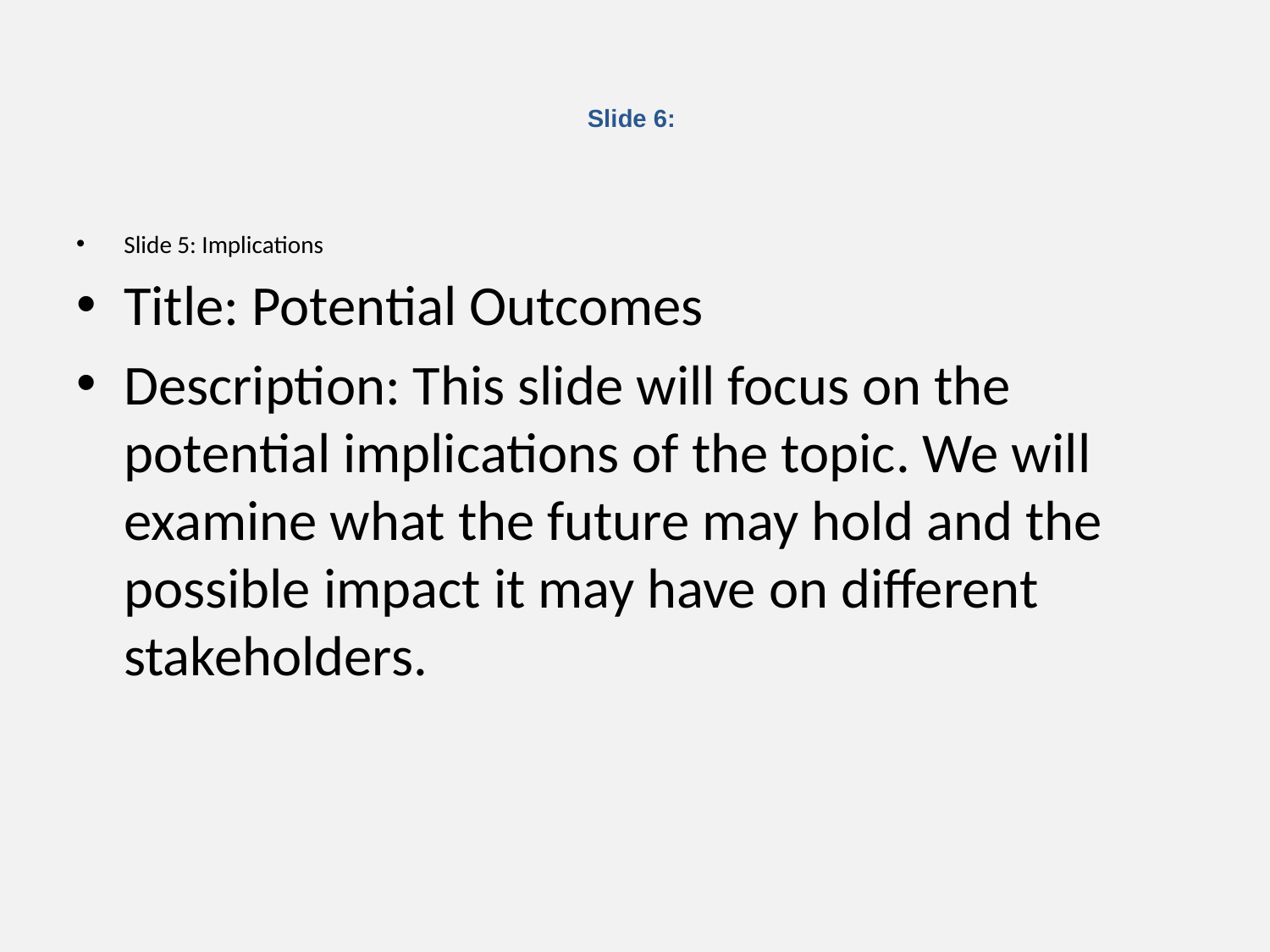

# Slide 6:
Slide 5: Implications
Title: Potential Outcomes
Description: This slide will focus on the potential implications of the topic. We will examine what the future may hold and the possible impact it may have on different stakeholders.